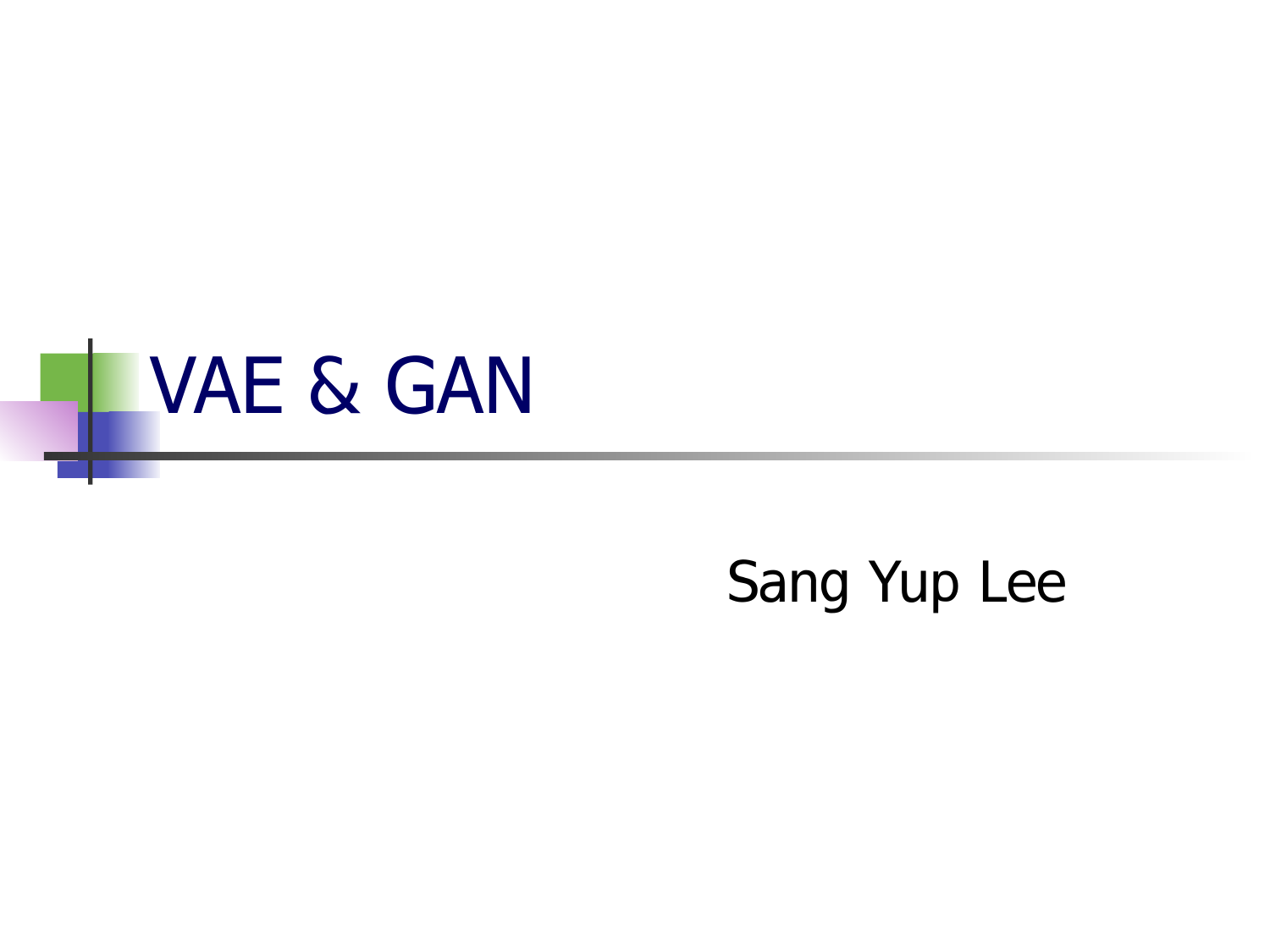

# VAE & GAN
Sang Yup Lee